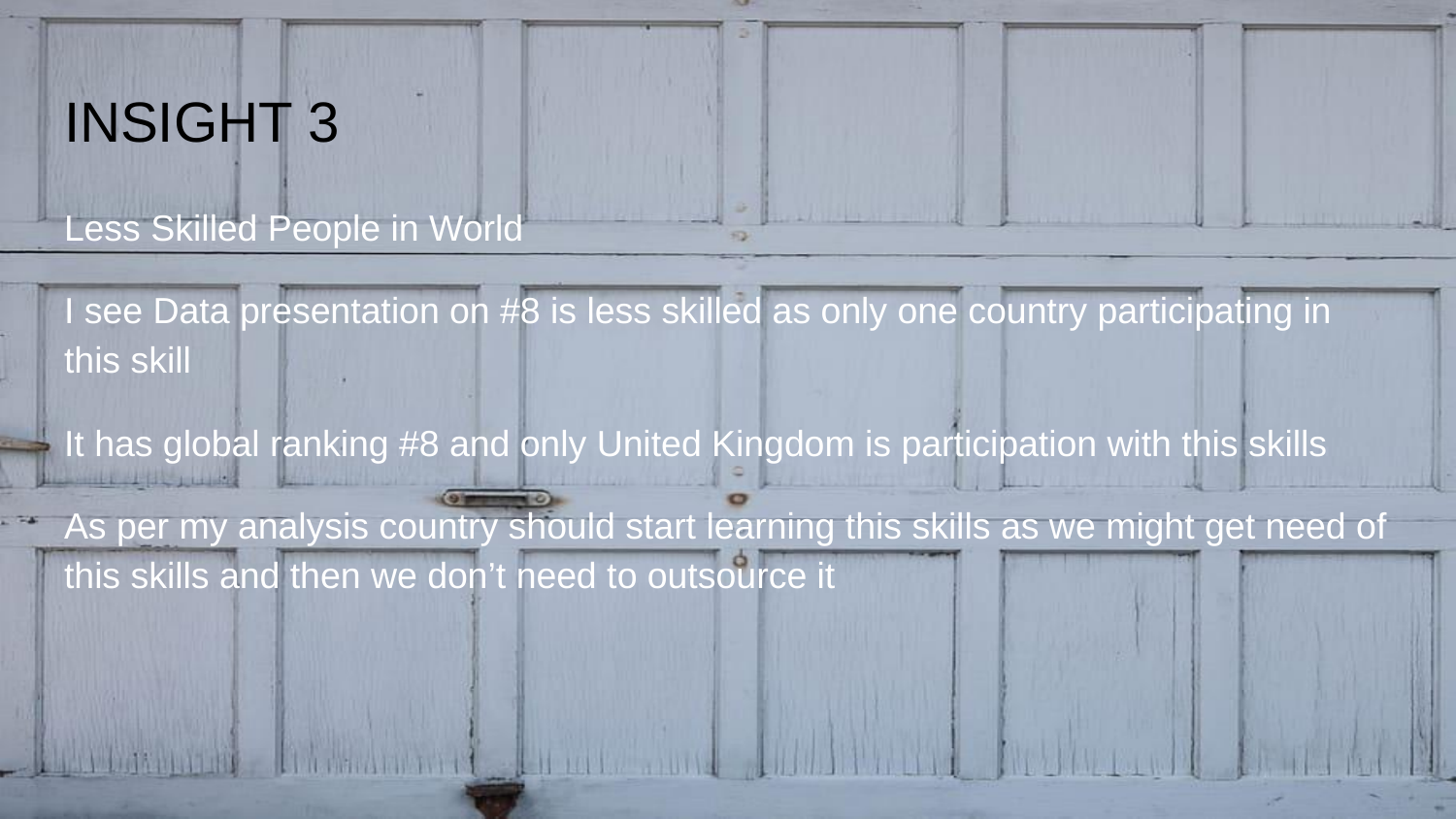

# INSIGHT 3
Less Skilled People in World
I see Data presentation on #8 is less skilled as only one country participating in this skill
It has global ranking #8 and only United Kingdom is participation with this skills
As per my analysis country should start learning this skills as we might get need of this skills and then we don’t need to outsource it